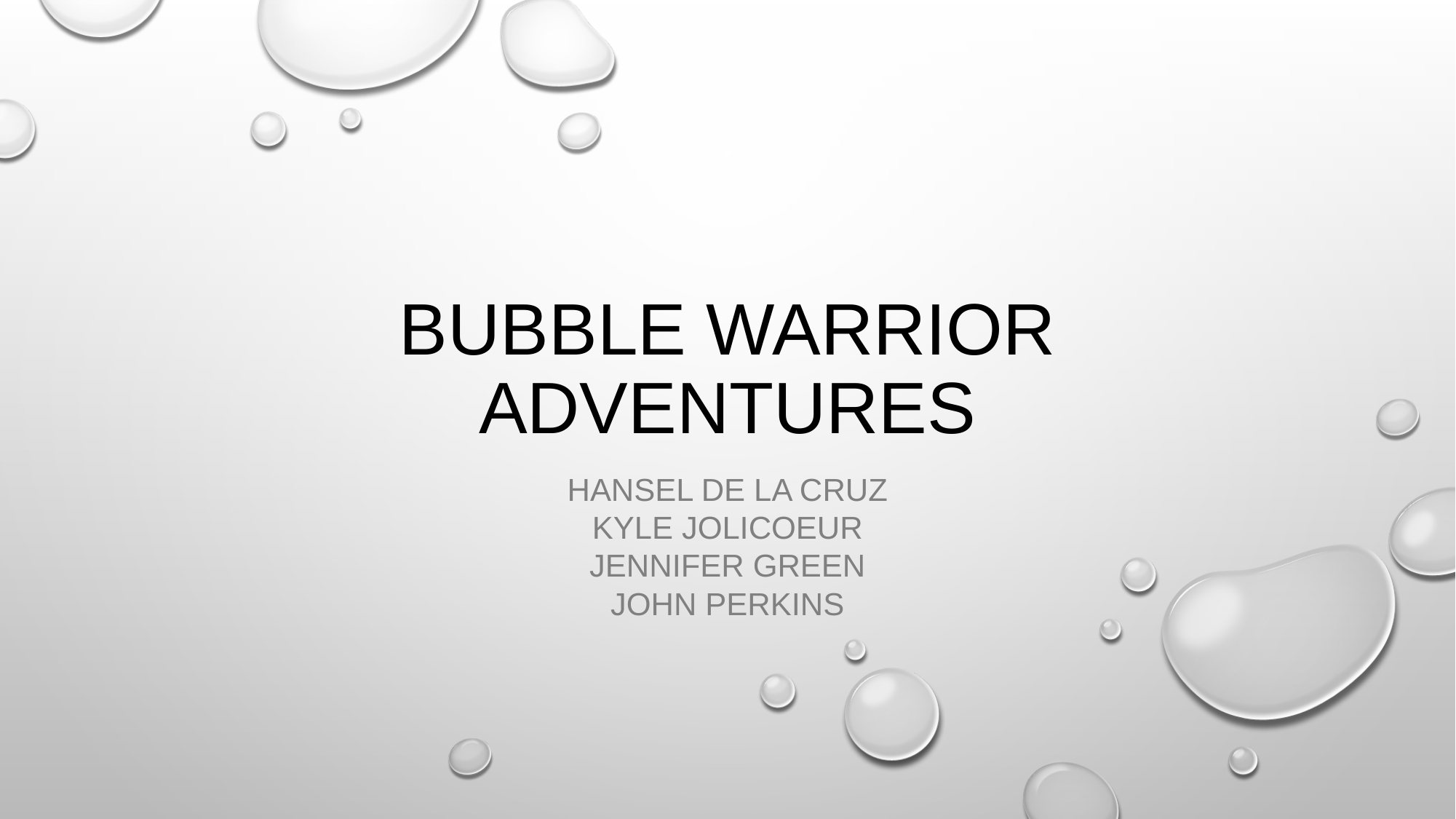

# Bubble Warrior Adventures
Hansel de la cruz
kyle jolicoeur
Jennifer green
John perkins